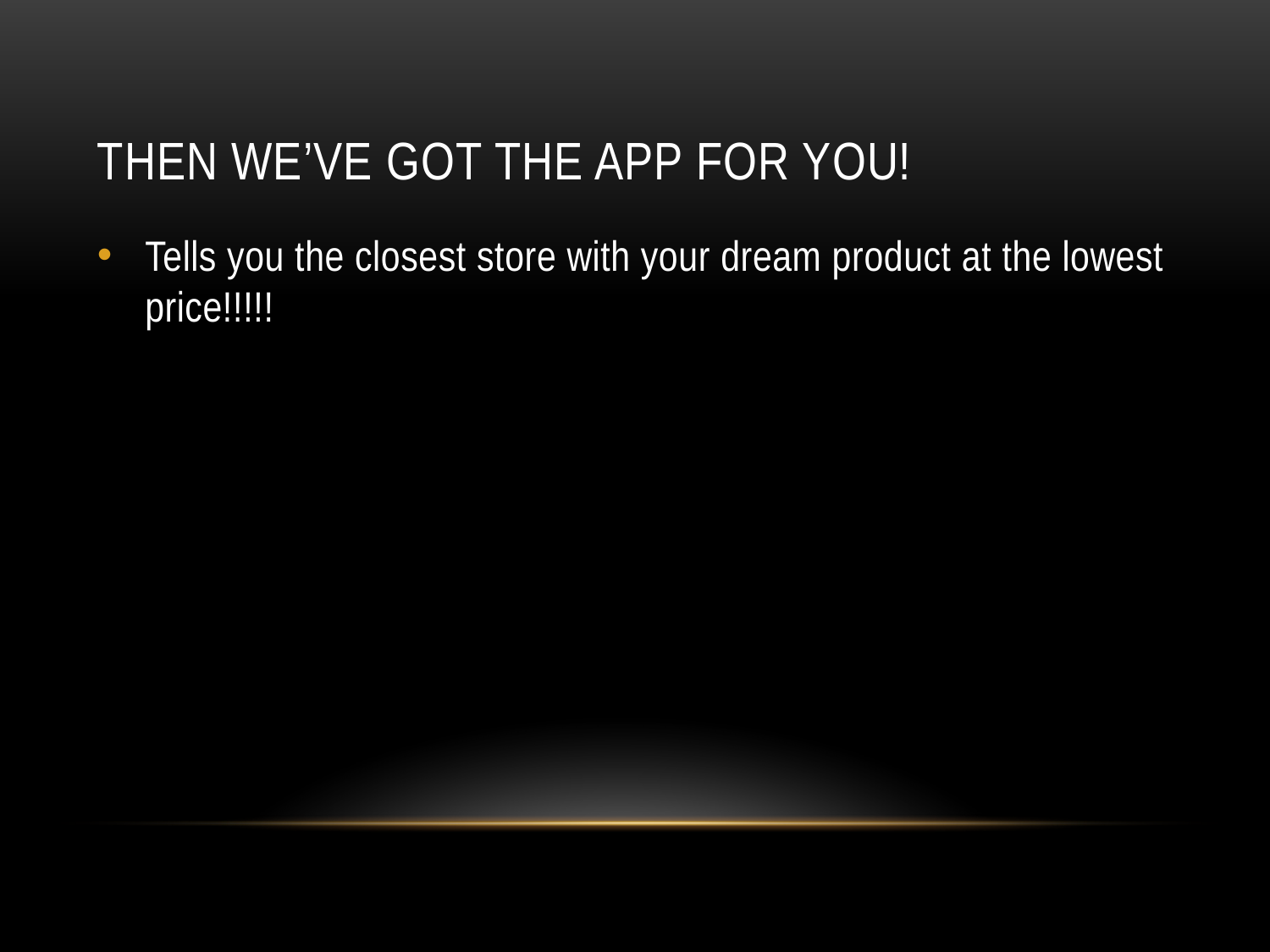

# Then we’ve got the app for you!
Tells you the closest store with your dream product at the lowest price!!!!!